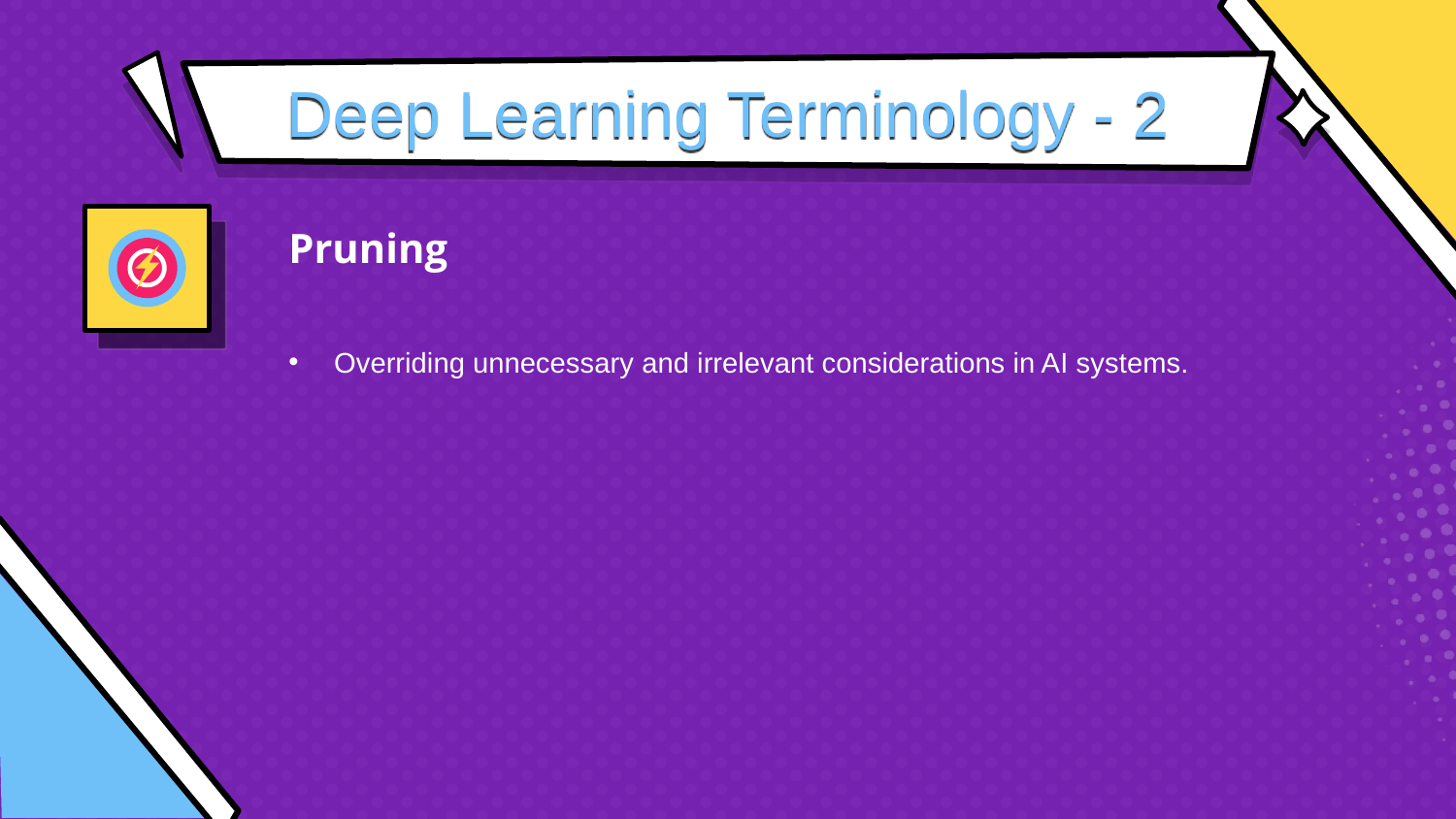

# Deep Learning Terminology - 2

Pruning

Overriding unnecessary and irrelevant considerations in AI systems.